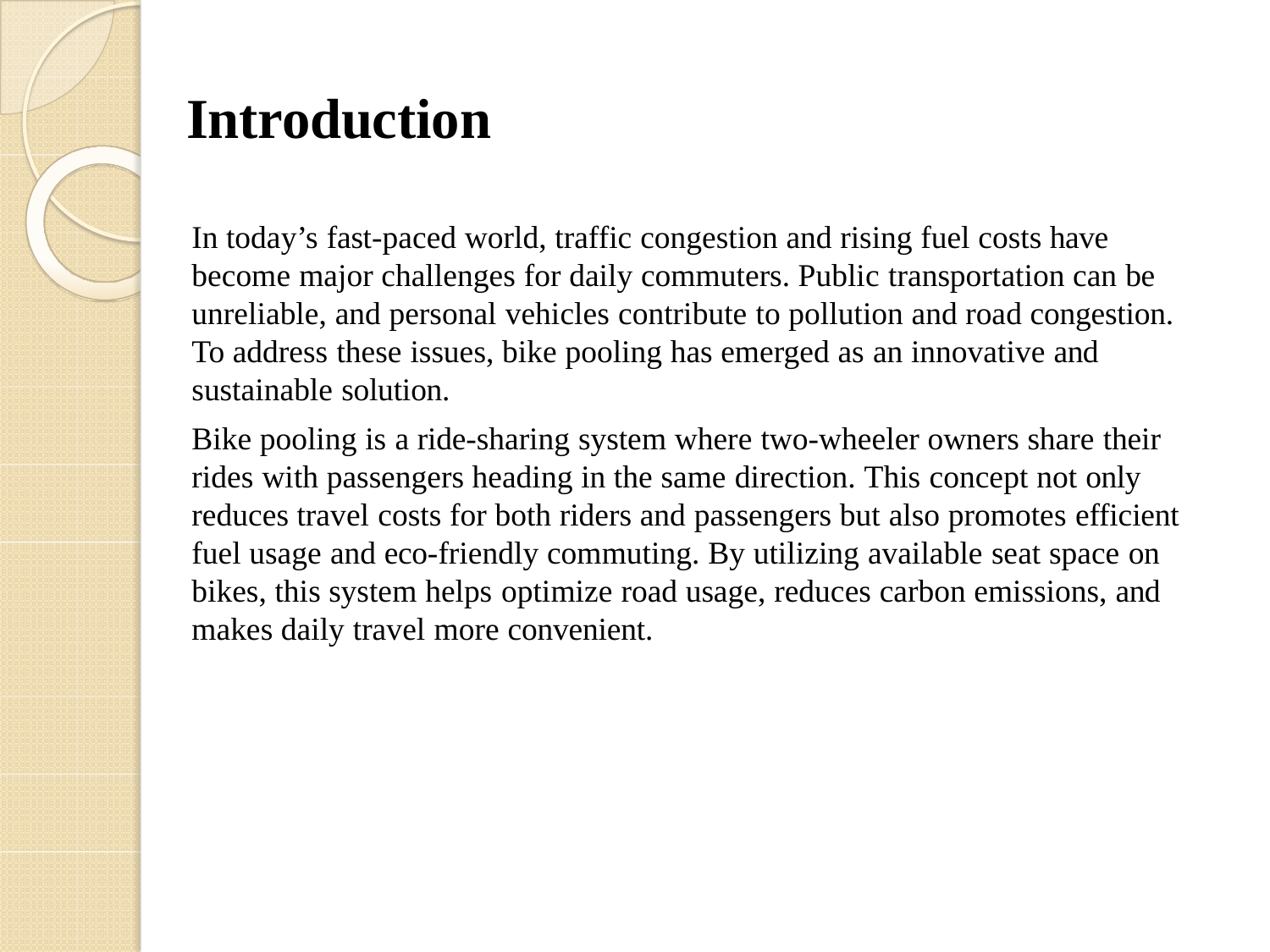

# Introduction
In today’s fast-paced world, traffic congestion and rising fuel costs have become major challenges for daily commuters. Public transportation can be unreliable, and personal vehicles contribute to pollution and road congestion. To address these issues, bike pooling has emerged as an innovative and sustainable solution.
Bike pooling is a ride-sharing system where two-wheeler owners share their rides with passengers heading in the same direction. This concept not only reduces travel costs for both riders and passengers but also promotes efficient fuel usage and eco-friendly commuting. By utilizing available seat space on bikes, this system helps optimize road usage, reduces carbon emissions, and makes daily travel more convenient.